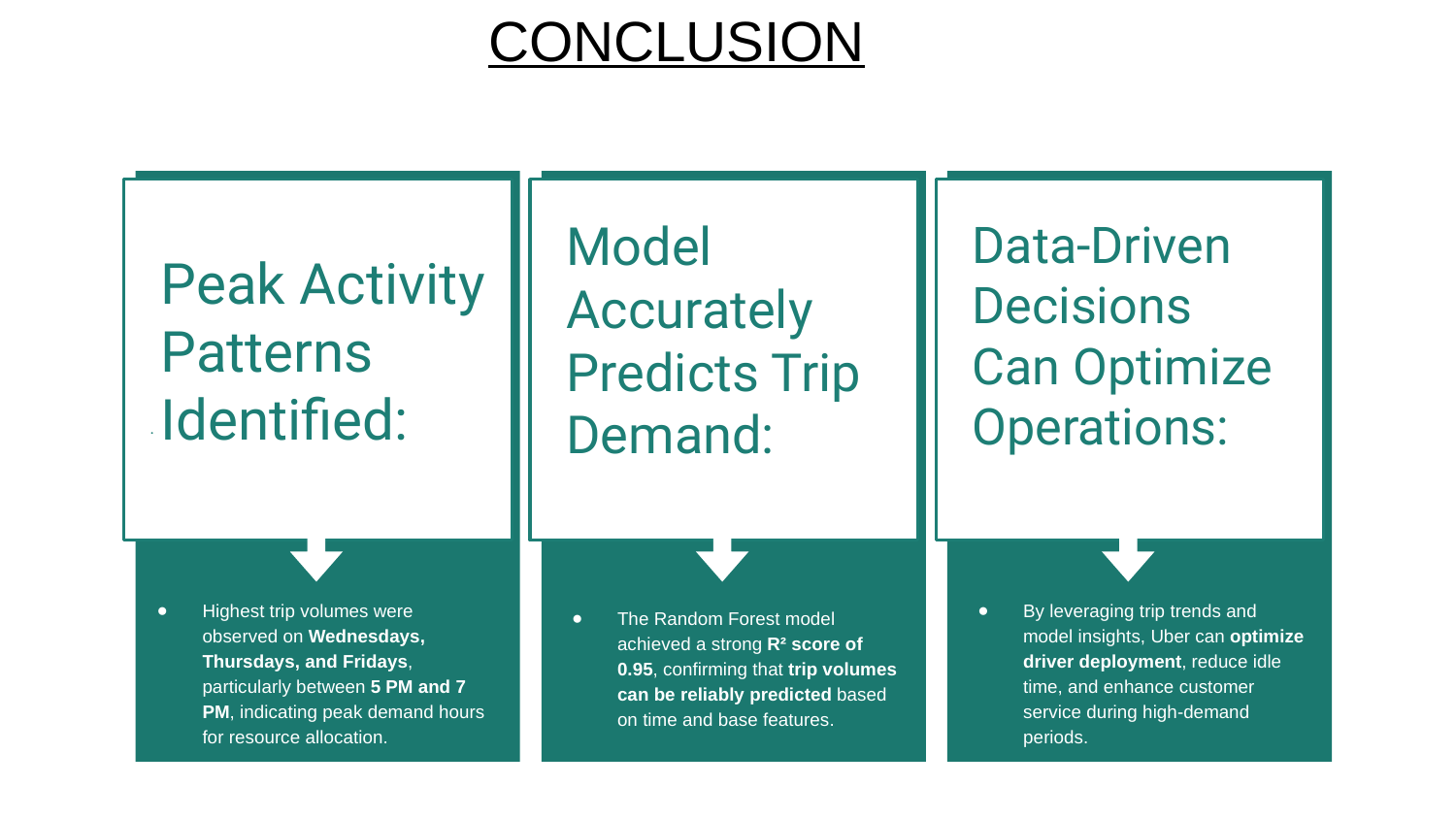

CONCLUSION

Peak Activity Patterns Identified:

.

Highest trip volumes were observed on Wednesdays, Thursdays, and Fridays, particularly between 5 PM and 7 PM, indicating peak demand hours for resource allocation.

Model Accurately Predicts Trip Demand:

The Random Forest model achieved a strong R² score of 0.95, confirming that trip volumes can be reliably predicted based on time and base features.

Data-Driven Decisions Can Optimize Operations:

By leveraging trip trends and model insights, Uber can optimize driver deployment, reduce idle time, and enhance customer service during high-demand periods.